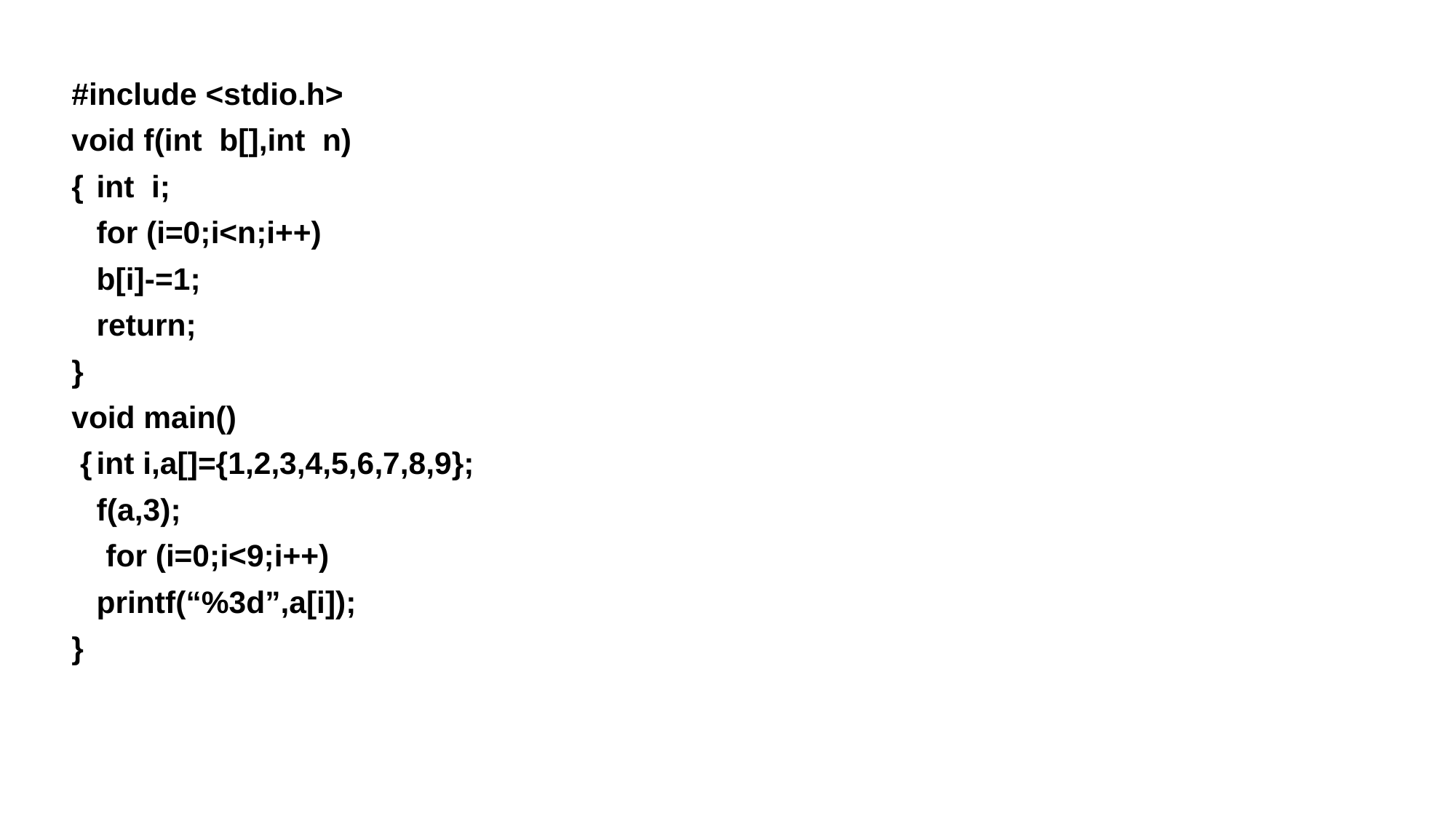

#include <stdio.h>
void f(int  b[],int  n)
{	int  i;
	for (i=0;i<n;i++)
		b[i]-=1;
 	return;
}
void main()
 {	int i,a[]={1,2,3,4,5,6,7,8,9};
  	f(a,3);
    for (i=0;i<9;i++)
  	printf(“%3d”,a[i]);
}